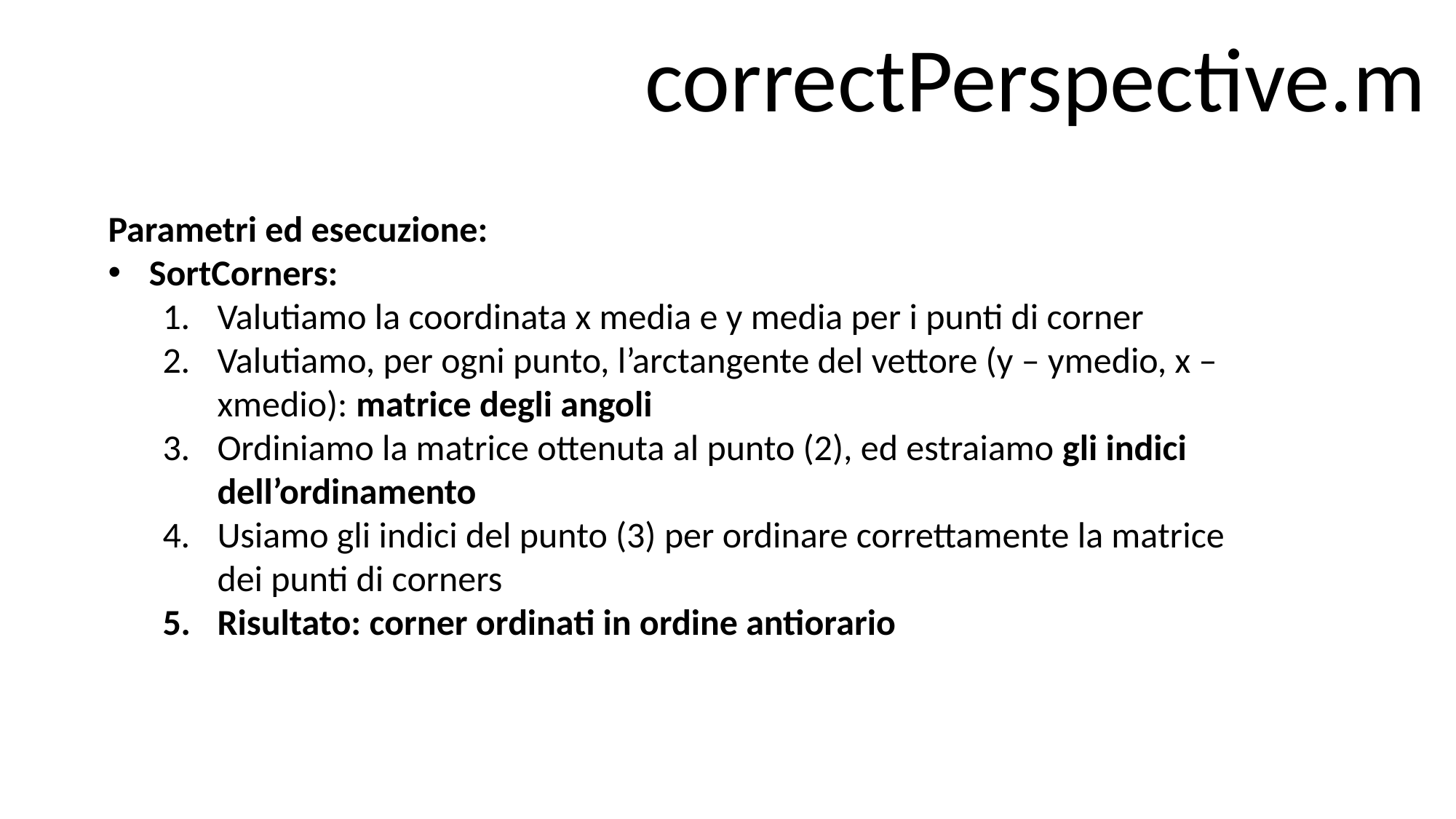

# correctPerspective.m
Parametri ed esecuzione:
SortCorners:
Valutiamo la coordinata x media e y media per i punti di corner
Valutiamo, per ogni punto, l’arctangente del vettore (y – ymedio, x – xmedio): matrice degli angoli
Ordiniamo la matrice ottenuta al punto (2), ed estraiamo gli indici dell’ordinamento
Usiamo gli indici del punto (3) per ordinare correttamente la matrice dei punti di corners
Risultato: corner ordinati in ordine antiorario